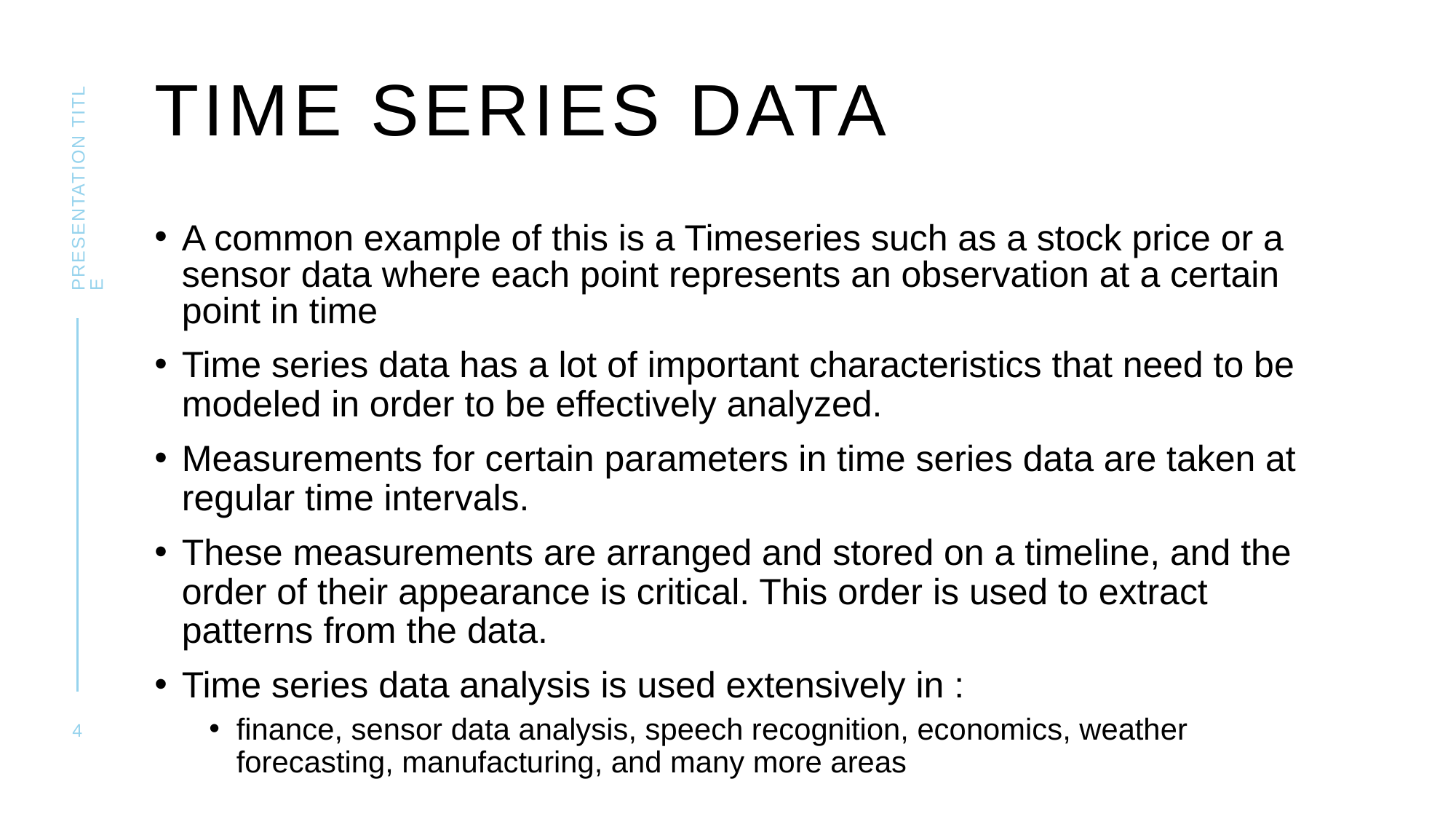

# Time series data
presentation title
A common example of this is a Timeseries such as a stock price or a sensor data where each point represents an observation at a certain point in time
Time series data has a lot of important characteristics that need to be modeled in order to be effectively analyzed.
Measurements for certain parameters in time series data are taken at regular time intervals.
These measurements are arranged and stored on a timeline, and the order of their appearance is critical. This order is used to extract patterns from the data.
Time series data analysis is used extensively in :
finance, sensor data analysis, speech recognition, economics, weather forecasting, manufacturing, and many more areas
4